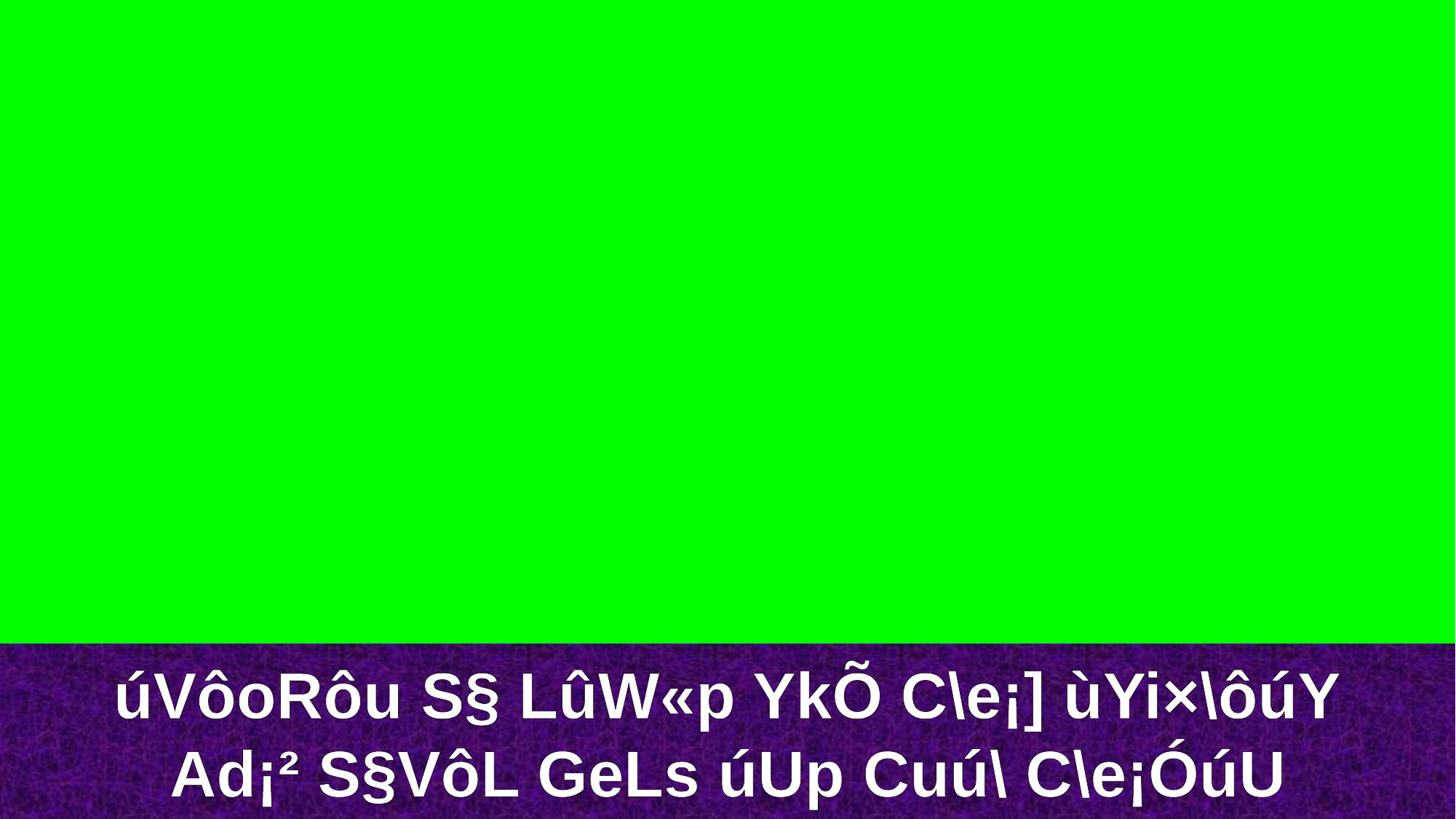

úVôoRôu S§ LûW«p YkÕ C\e¡] ùYi×\ôúY
Ad¡² S§VôL GeLs úUp Cuú\ C\e¡ÓúU